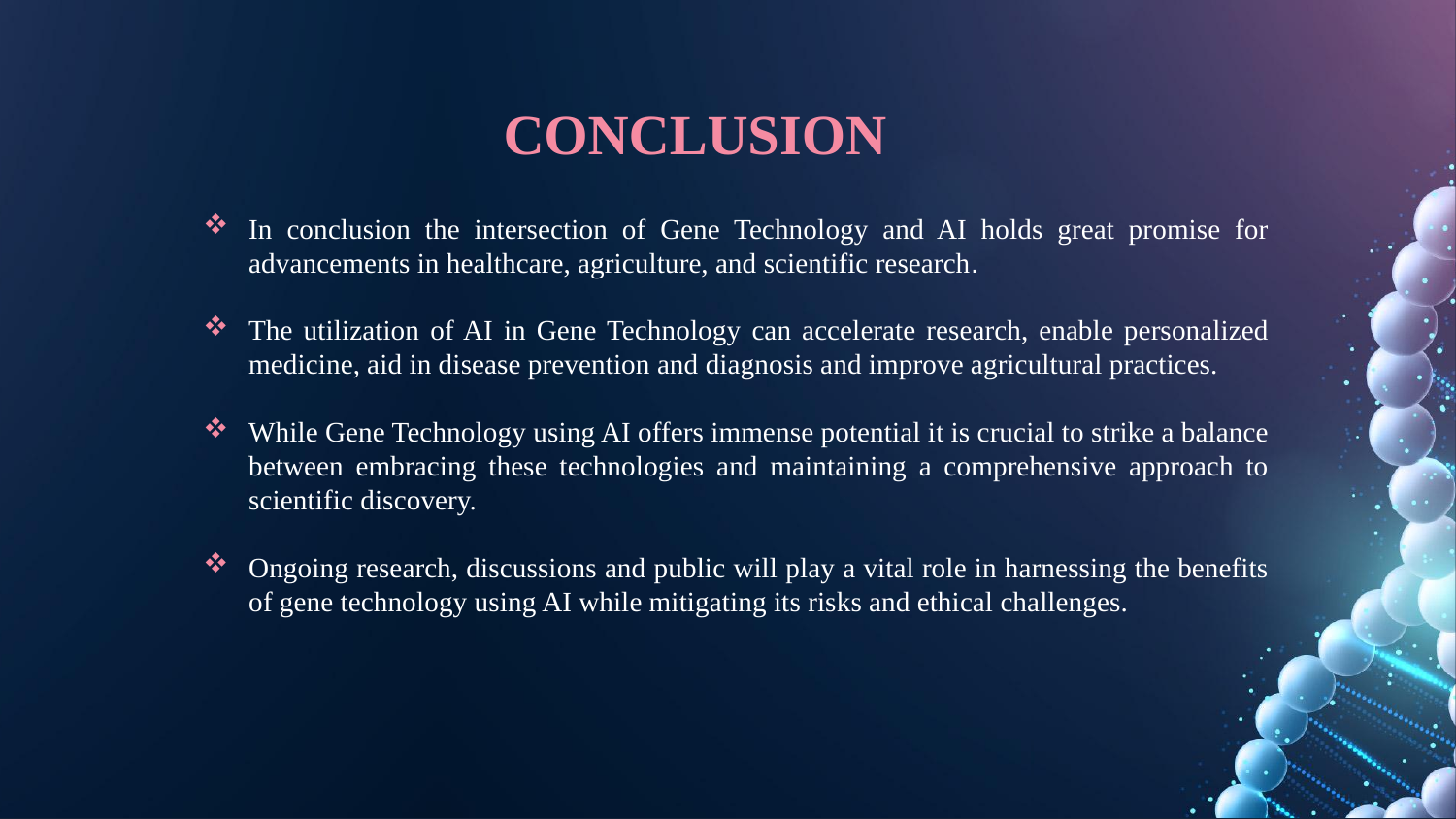

# CONCLUSION
In conclusion the intersection of Gene Technology and AI holds great promise for advancements in healthcare, agriculture, and scientific research.

The utilization of AI in Gene Technology can accelerate research, enable personalized medicine, aid in disease prevention and diagnosis and improve agricultural practices.

While Gene Technology using AI offers immense potential it is crucial to strike a balance between embracing these technologies and maintaining a comprehensive approach to scientific discovery.

Ongoing research, discussions and public will play a vital role in harnessing the benefits of gene technology using AI while mitigating its risks and ethical challenges.